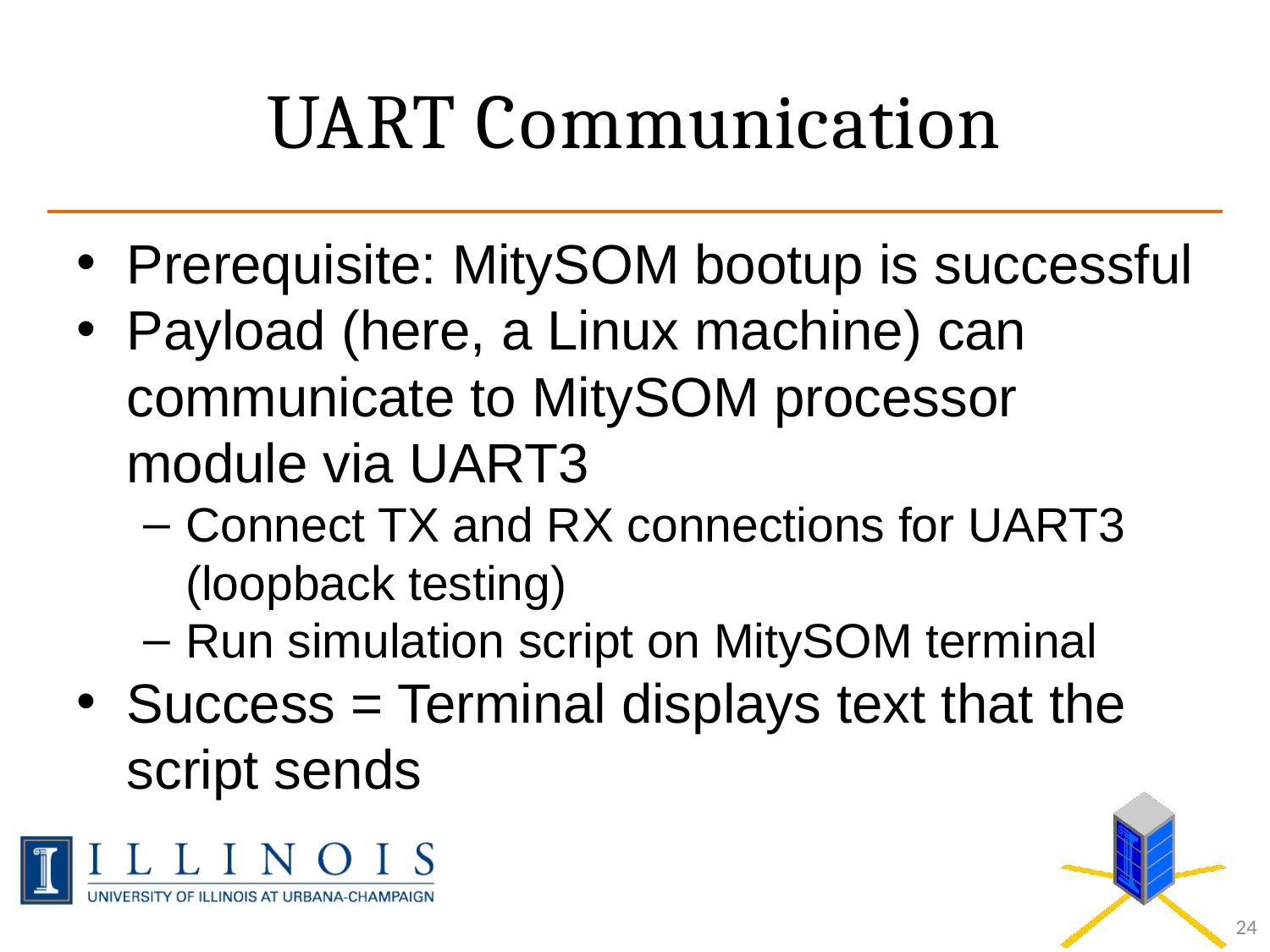

# UART Communication
Prerequisite: MitySOM bootup is successful
Payload (here, a Linux machine) can communicate to MitySOM processor module via UART3
Connect TX and RX connections for UART3 (loopback testing)
Run simulation script on MitySOM terminal
Success = Terminal displays text that the script sends

24